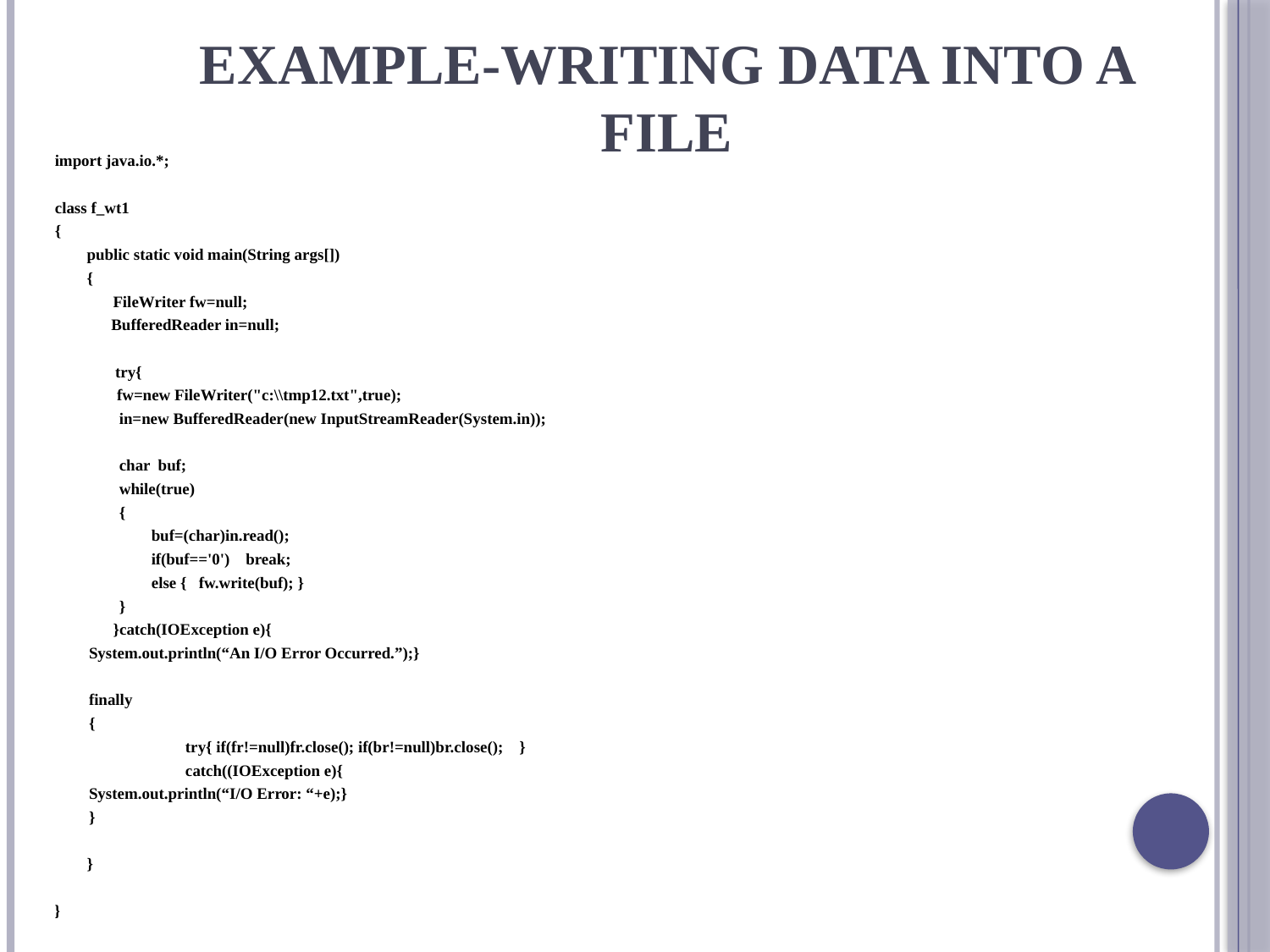

# Example-Writing Data into a File
import java.io.*;

class f_wt1
{
        public static void main(String args[])
        {
	      FileWriter fw=null;
              BufferedReader in=null;

               try{
	       fw=new FileWriter("c:\\tmp12.txt",true);
                in=new BufferedReader(new InputStreamReader(System.in));

                char  buf;
                while(true)
                {
                        buf=(char)in.read();
                        if(buf=='0')    break;
                        else {   fw.write(buf); }
                }
	      }catch(IOException e){
		System.out.println(“An I/O Error Occurred.”);}

		finally
		{
	                       	try{ if(fr!=null)fr.close(); if(br!=null)br.close();    }
		     		catch((IOException e){
					System.out.println(“I/O Error: “+e);}
		}

        }

}